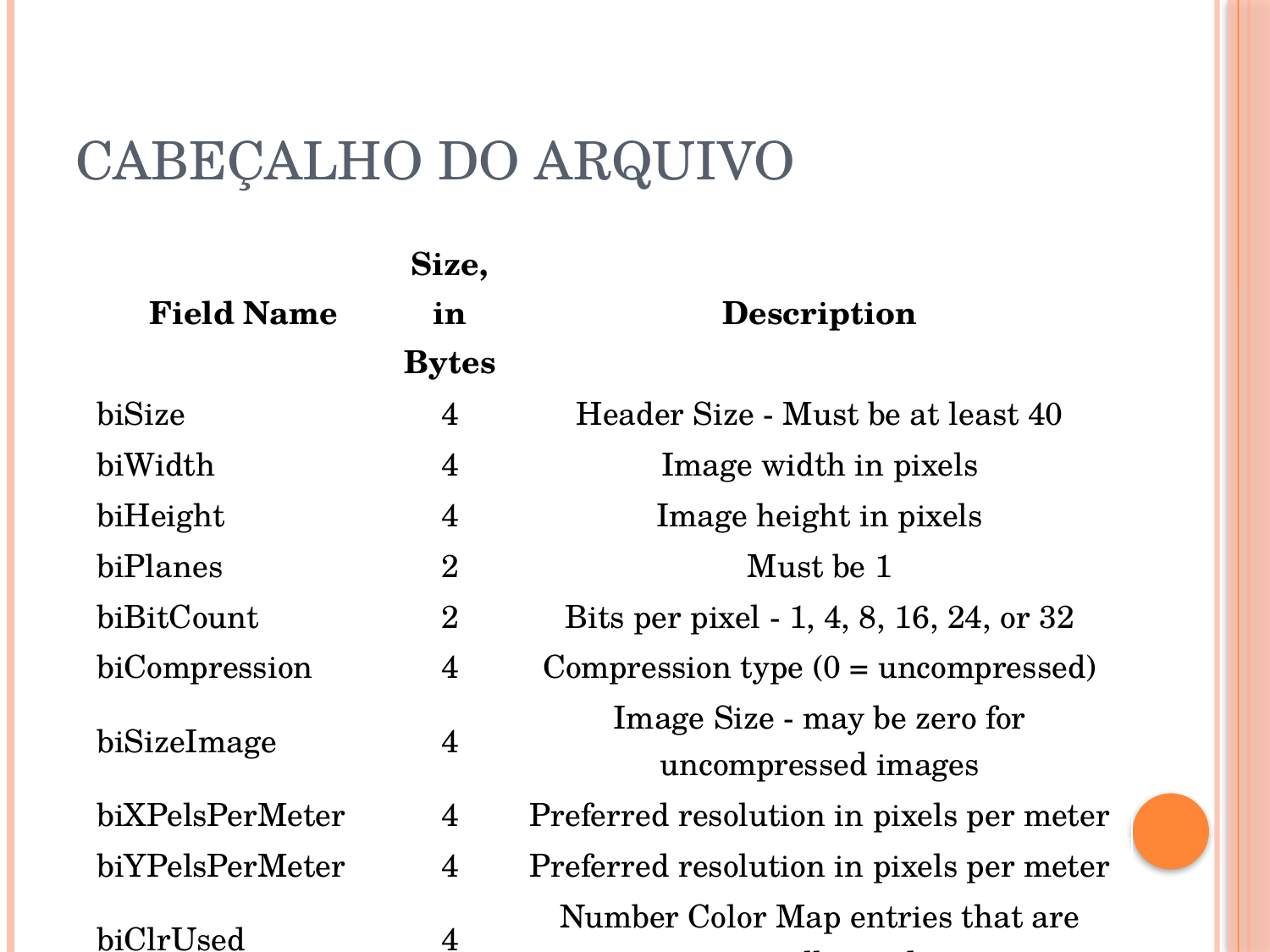

# Cabeçalho do arquivo
| Field Name | Size, in Bytes | Description |
| --- | --- | --- |
| biSize | 4 | Header Size - Must be at least 40 |
| biWidth | 4 | Image width in pixels |
| biHeight | 4 | Image height in pixels |
| biPlanes | 2 | Must be 1 |
| biBitCount | 2 | Bits per pixel - 1, 4, 8, 16, 24, or 32 |
| biCompression | 4 | Compression type (0 = uncompressed) |
| biSizeImage | 4 | Image Size - may be zero for uncompressed images |
| biXPelsPerMeter | 4 | Preferred resolution in pixels per meter |
| biYPelsPerMeter | 4 | Preferred resolution in pixels per meter |
| biClrUsed | 4 | Number Color Map entries that are actually used |
| biClrImportant | 4 | Number of significant colors |